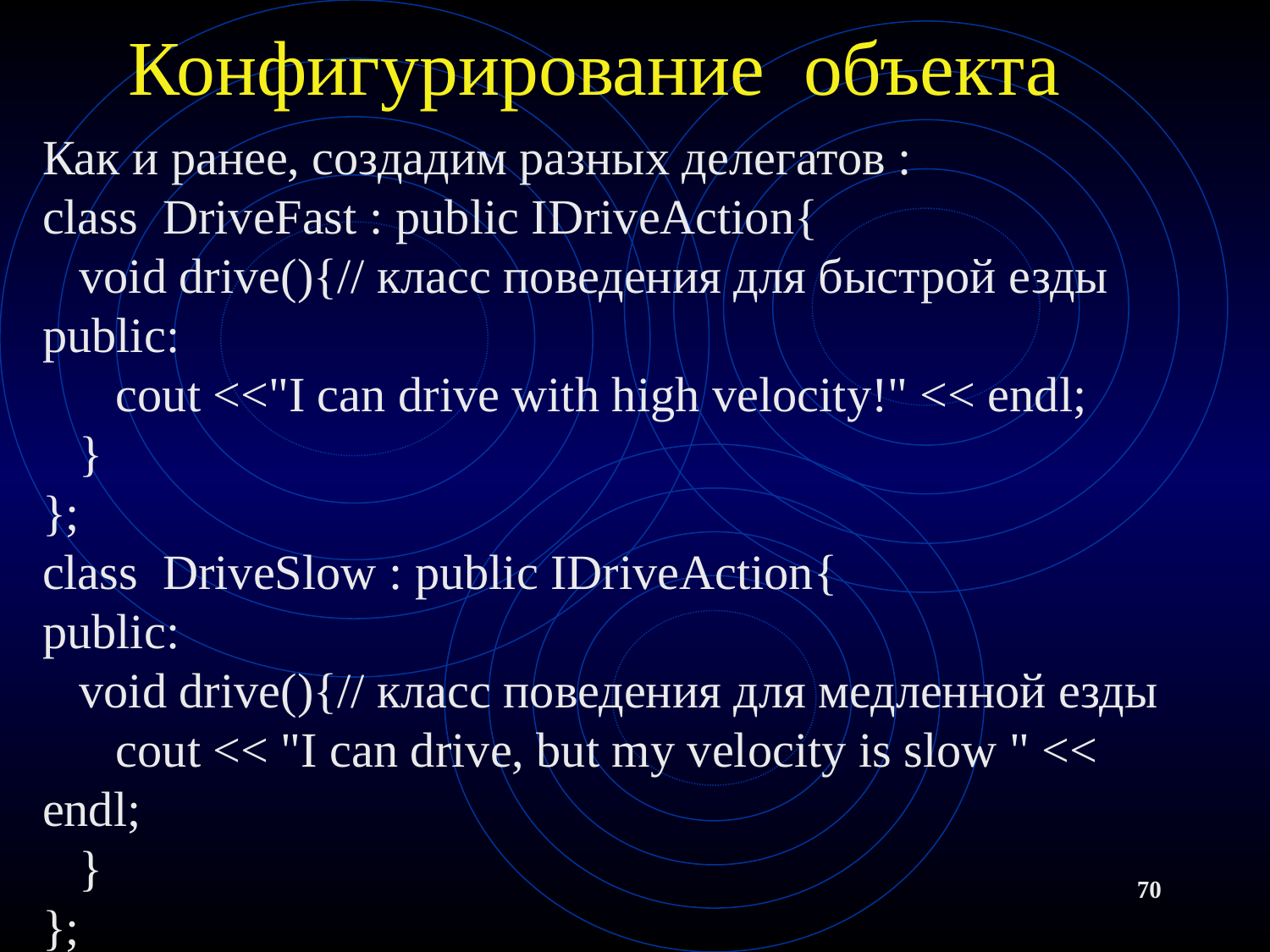

# Конфигурирование  объекта
Как и ранее, создадим разных делегатов :
class  DriveFast : public IDriveAction{
   void drive(){// класс поведения для быстрой езды
public:
      cout <<"I can drive with high velocity!" << endl;
   }
};
class  DriveSlow : public IDriveAction{
public:
   void drive(){// класс поведения для медленной езды
      cout << "I can drive, but my velocity is slow " << endl;
   }
};

70